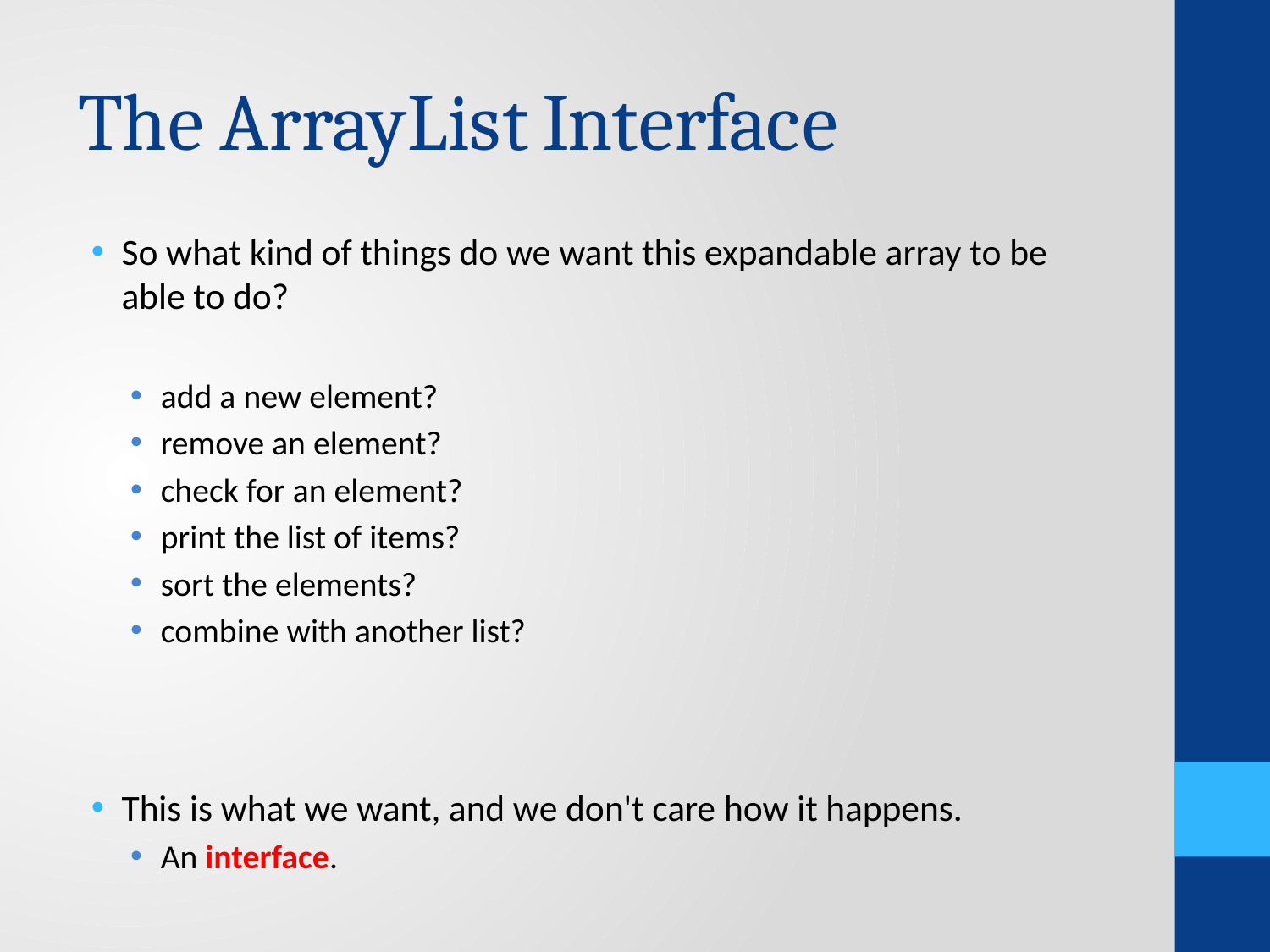

# The ArrayList Interface
So what kind of things do we want this expandable array to be able to do?

add a new element?
remove an element?
check for an element?
print the list of items?
sort the elements?
combine with another list?

This is what we want, and we don't care how it happens.
An interface.